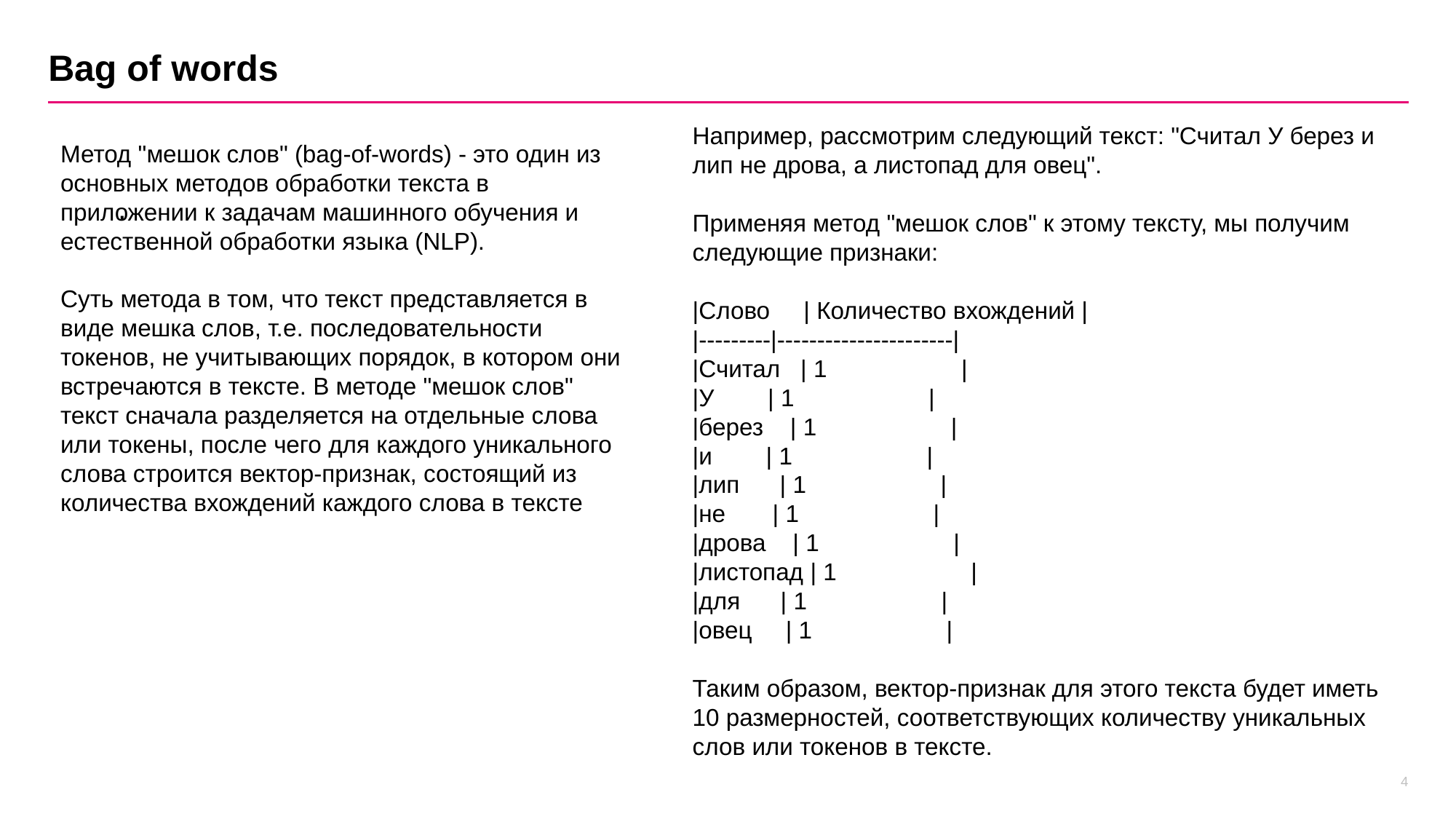

# Bag of words
Метод "мешок слов" (bag-of-words) - это один из основных методов обработки текста в приложении к задачам машинного обучения и естественной обработки языка (NLP).

Суть метода в том, что текст представляется в виде мешка слов, т.е. последовательности токенов, не учитывающих порядок, в котором они встречаются в тексте. В методе "мешок слов" текст сначала разделяется на отдельные слова или токены, после чего для каждого уникального слова строится вектор-признак, состоящий из количества вхождений каждого слова в тексте
Например, рассмотрим следующий текст: "Считал У берез и лип не дрова, а листопад для овец".

Применяя метод "мешок слов" к этому тексту, мы получим следующие признаки:

|Слово     | Количество вхождений |
|---------|----------------------|
|Считал   | 1                    |
|У        | 1                    |
|берез    | 1                    |
|и        | 1                    |
|лип      | 1                    |
|не       | 1                    |
|дрова    | 1                    |
|листопад | 1                    |
|для      | 1                    |
|овец     | 1                    |

Таким образом, вектор-признак для этого текста будет иметь 10 размерностей, соответствующих количеству уникальных слов или токенов в тексте.
.
4